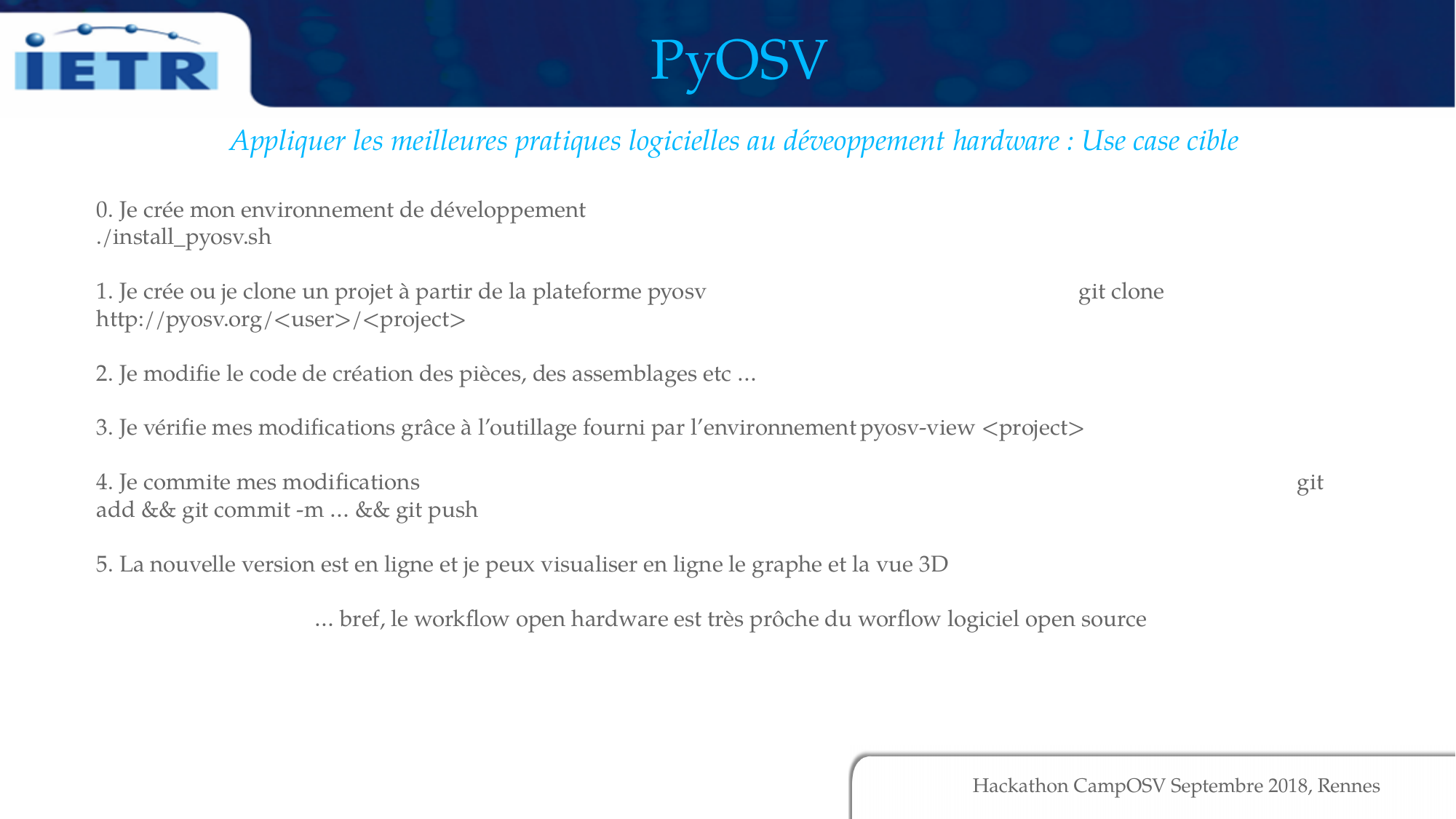

PyOSV
Appliquer les meilleures pratiques logicielles au déveoppement hardware : Use case cible
0. Je crée mon environnement de développement						./install_pyosv.sh

1. Je crée ou je clone un projet à partir de la plateforme pyosv				git clone http://pyosv.org/<user>/<project>

2. Je modifie le code de création des pièces, des assemblages etc …

3. Je vérifie mes modifications grâce à l’outillage fourni par l’environnement	pyosv-view <project>

4. Je commite mes modifications									git add && git commit -m … && git push

5. La nouvelle version est en ligne et je peux visualiser en ligne le graphe et la vue 3D

		… bref, le workflow open hardware est très prôche du worflow logiciel open source

Hackathon CampOSV Septembre 2018, Rennes